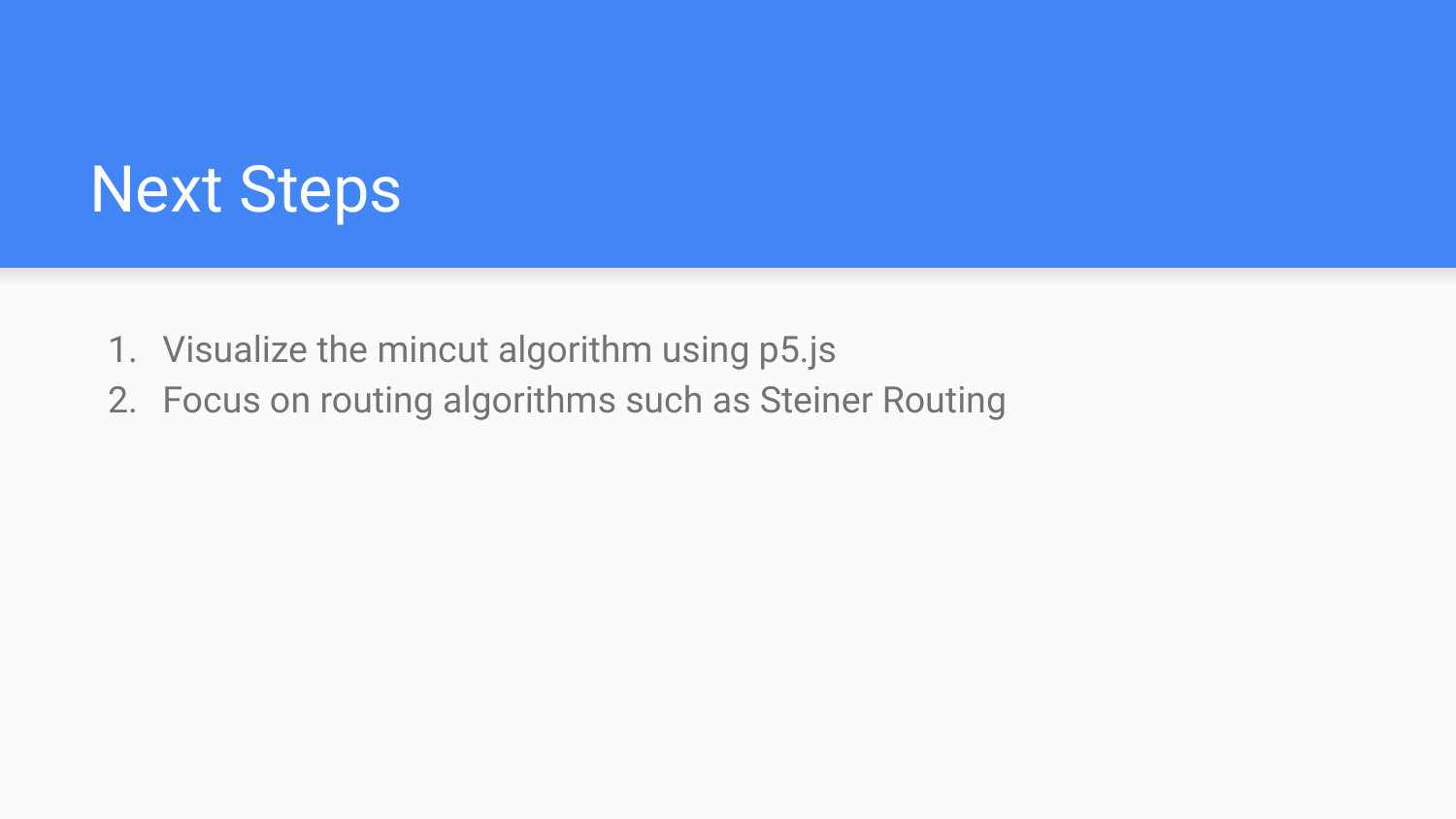

# Next Steps
Visualize the mincut algorithm using p5.js
Focus on routing algorithms such as Steiner Routing